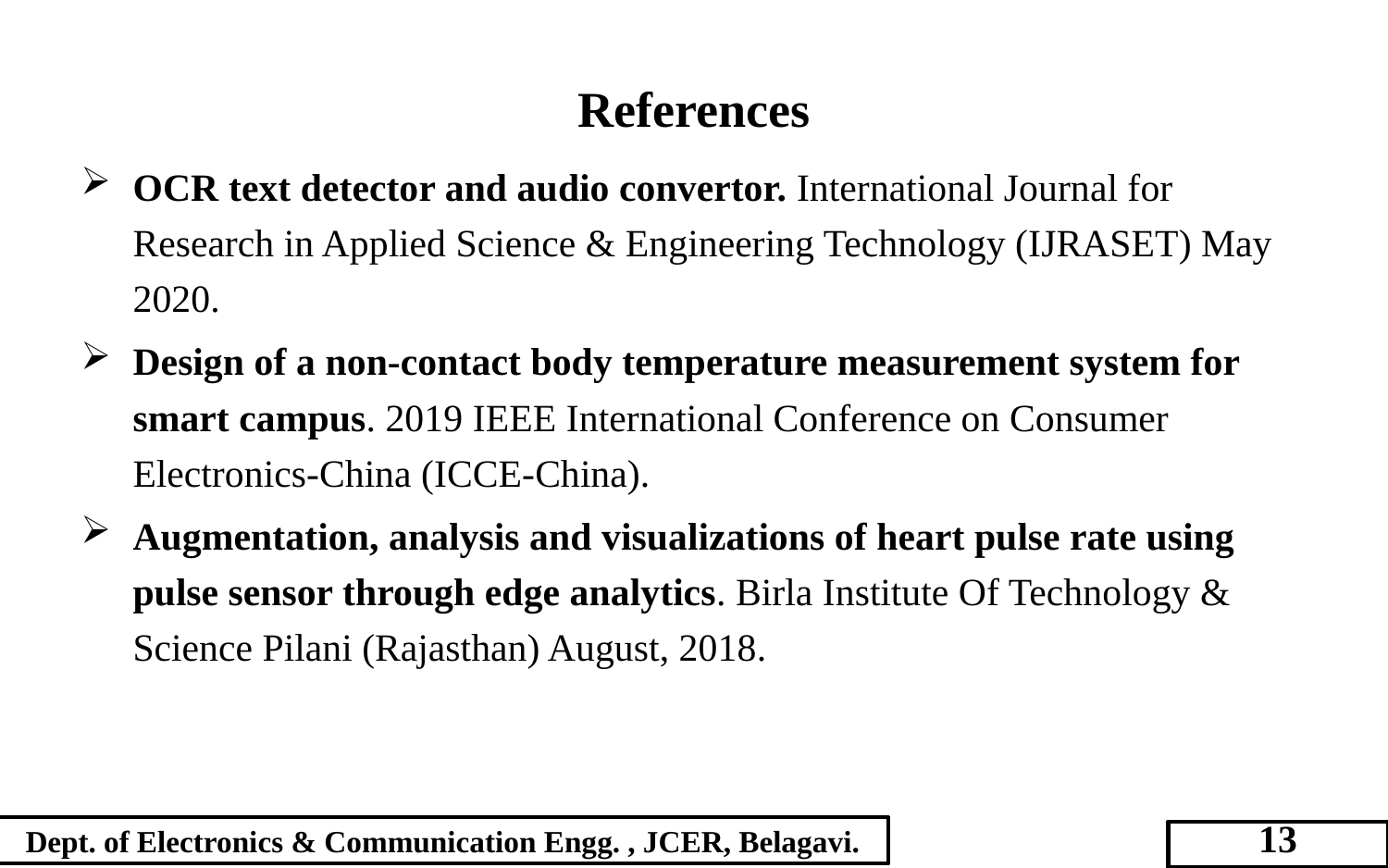

References
OCR text detector and audio convertor. International Journal for Research in Applied Science & Engineering Technology (IJRASET) May 2020.
Design of a non-contact body temperature measurement system for smart campus. 2019 IEEE International Conference on Consumer Electronics-China (ICCE-China).
Augmentation, analysis and visualizations of heart pulse rate using pulse sensor through edge analytics. Birla Institute Of Technology & Science Pilani (Rajasthan) August, 2018.

Dept. of Electronics & Communication Engg. , JCER, Belagavi.
13